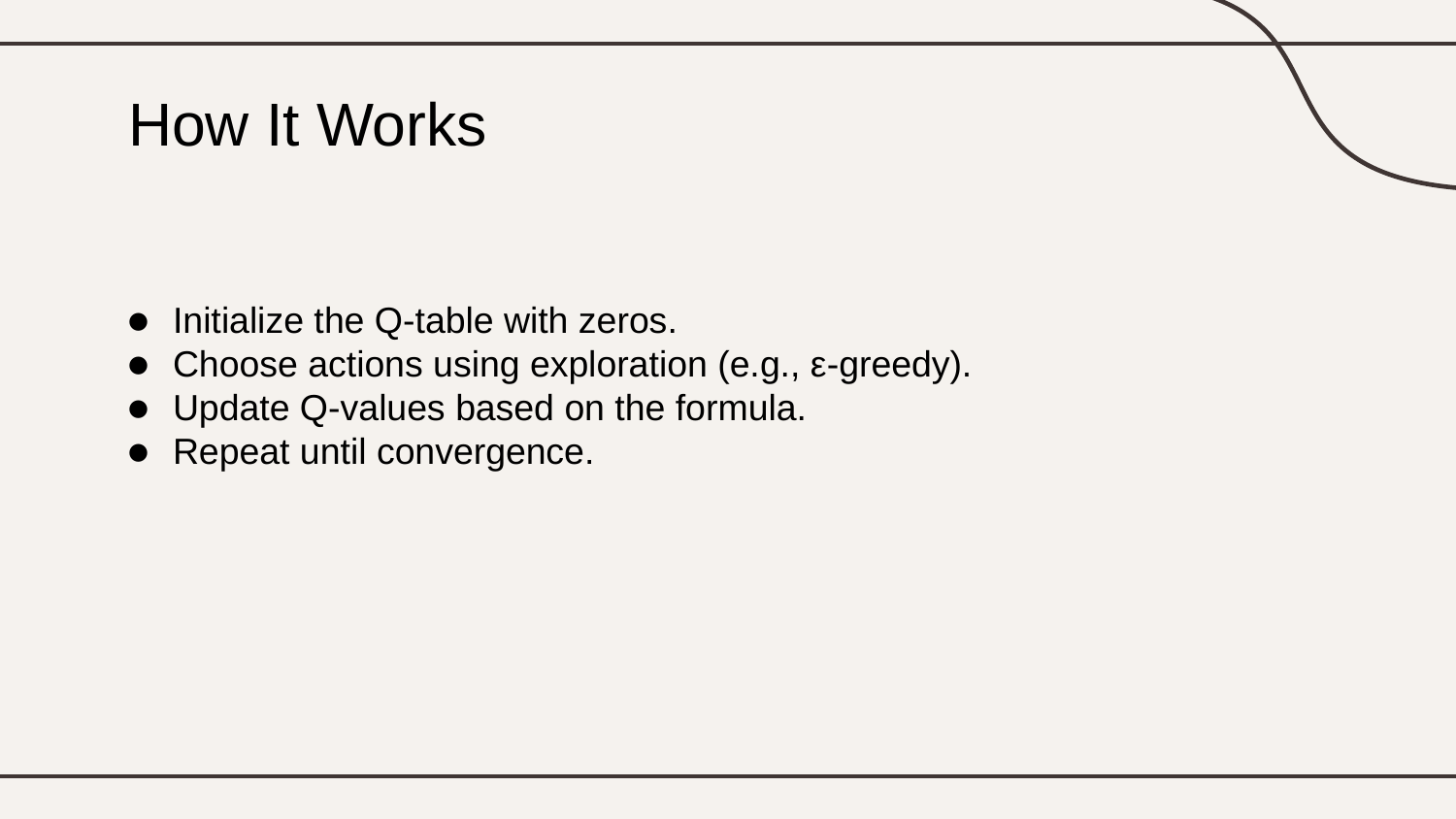

# How It Works

Initialize the Q-table with zeros.
Choose actions using exploration (e.g., ε-greedy).
Update Q-values based on the formula.
Repeat until convergence.